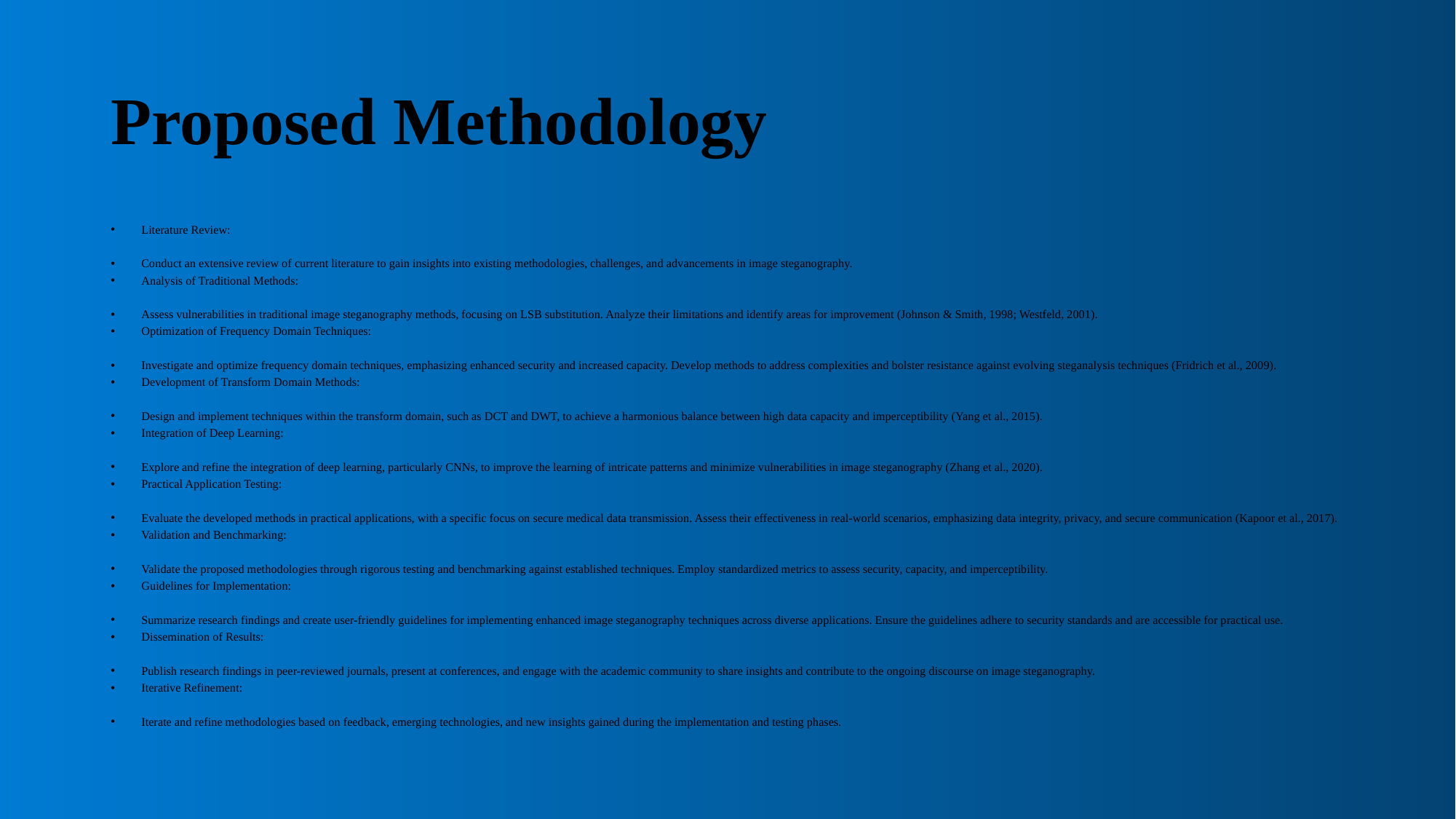

# Proposed Methodology
Literature Review:

Conduct an extensive review of current literature to gain insights into existing methodologies, challenges, and advancements in image steganography.
Analysis of Traditional Methods:

Assess vulnerabilities in traditional image steganography methods, focusing on LSB substitution. Analyze their limitations and identify areas for improvement (Johnson & Smith, 1998; Westfeld, 2001).
Optimization of Frequency Domain Techniques:

Investigate and optimize frequency domain techniques, emphasizing enhanced security and increased capacity. Develop methods to address complexities and bolster resistance against evolving steganalysis techniques (Fridrich et al., 2009).
Development of Transform Domain Methods:

Design and implement techniques within the transform domain, such as DCT and DWT, to achieve a harmonious balance between high data capacity and imperceptibility (Yang et al., 2015).
Integration of Deep Learning:

Explore and refine the integration of deep learning, particularly CNNs, to improve the learning of intricate patterns and minimize vulnerabilities in image steganography (Zhang et al., 2020).
Practical Application Testing:

Evaluate the developed methods in practical applications, with a specific focus on secure medical data transmission. Assess their effectiveness in real-world scenarios, emphasizing data integrity, privacy, and secure communication (Kapoor et al., 2017).
Validation and Benchmarking:

Validate the proposed methodologies through rigorous testing and benchmarking against established techniques. Employ standardized metrics to assess security, capacity, and imperceptibility.
Guidelines for Implementation:

Summarize research findings and create user-friendly guidelines for implementing enhanced image steganography techniques across diverse applications. Ensure the guidelines adhere to security standards and are accessible for practical use.
Dissemination of Results:

Publish research findings in peer-reviewed journals, present at conferences, and engage with the academic community to share insights and contribute to the ongoing discourse on image steganography.
Iterative Refinement:

Iterate and refine methodologies based on feedback, emerging technologies, and new insights gained during the implementation and testing phases.